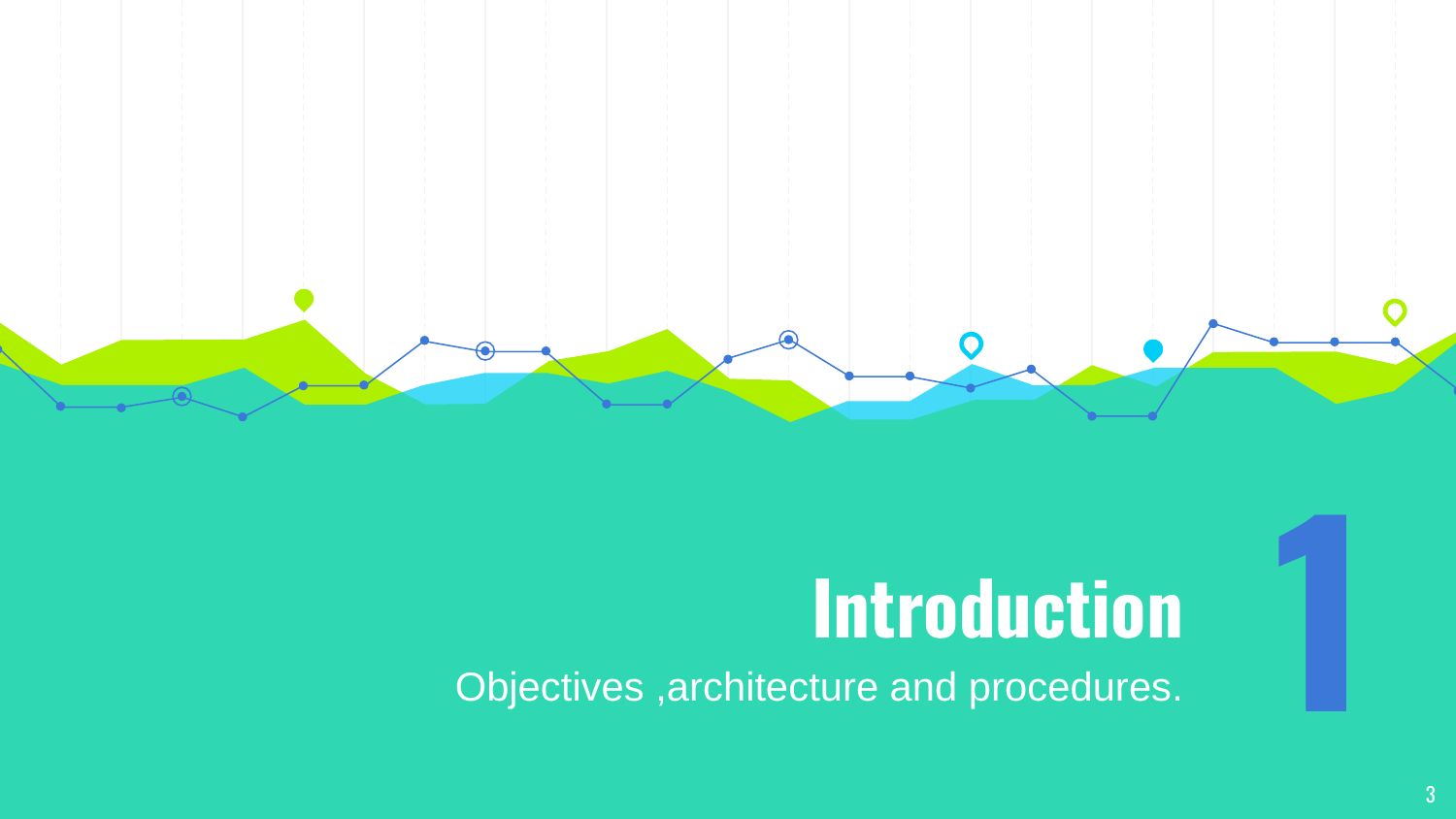

# Introduction
1
Objectives ,architecture and procedures.
3